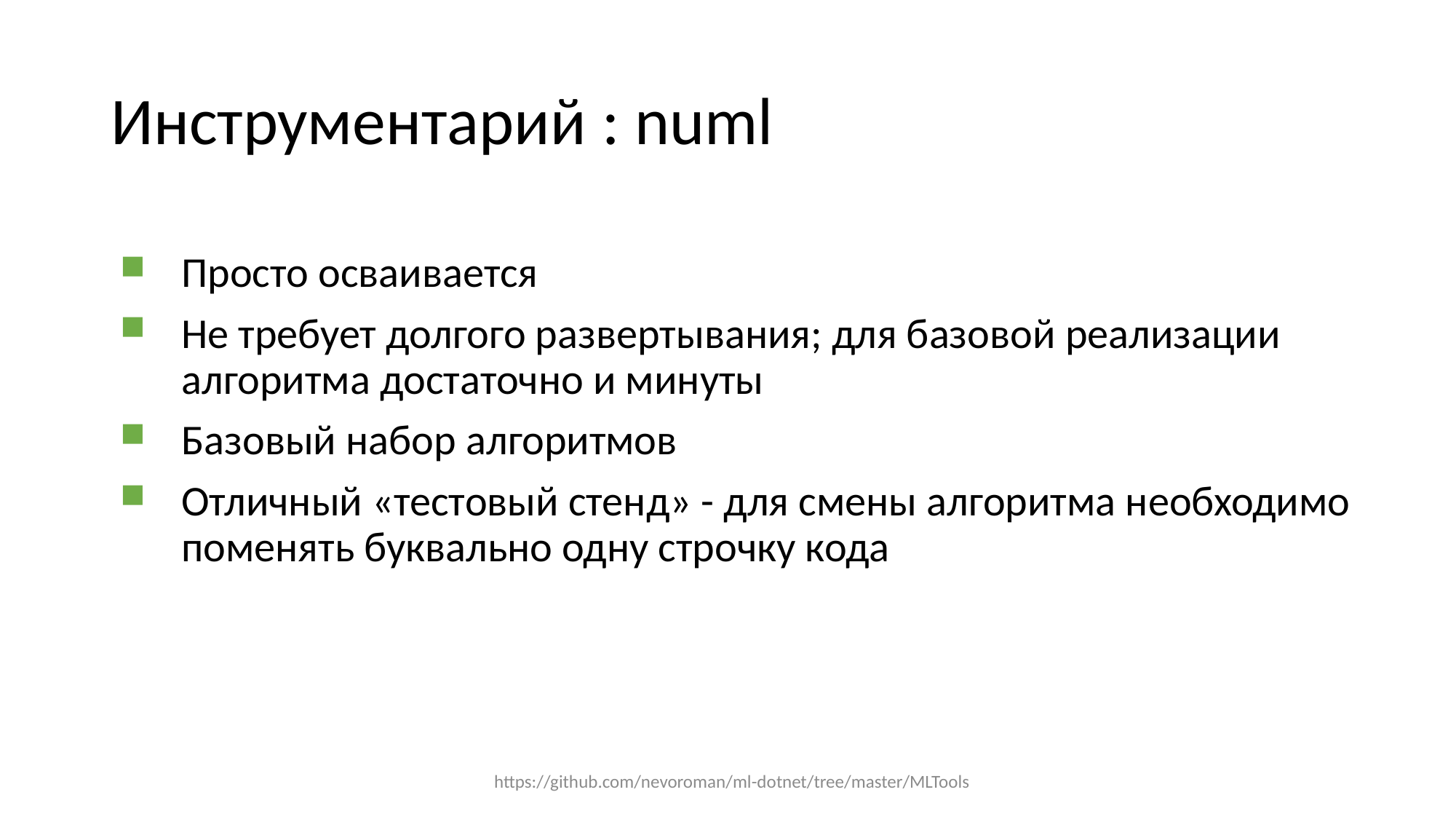

# Инструментарий : numl
Просто осваивается
Не требует долгого развертывания; для базовой реализации алгоритма достаточно и минуты
Базовый набор алгоритмов
Отличный «тестовый стенд» - для смены алгоритма необходимо поменять буквально одну строчку кода

30
https://github.com/nevoroman/ml-dotnet/tree/master/MLTools